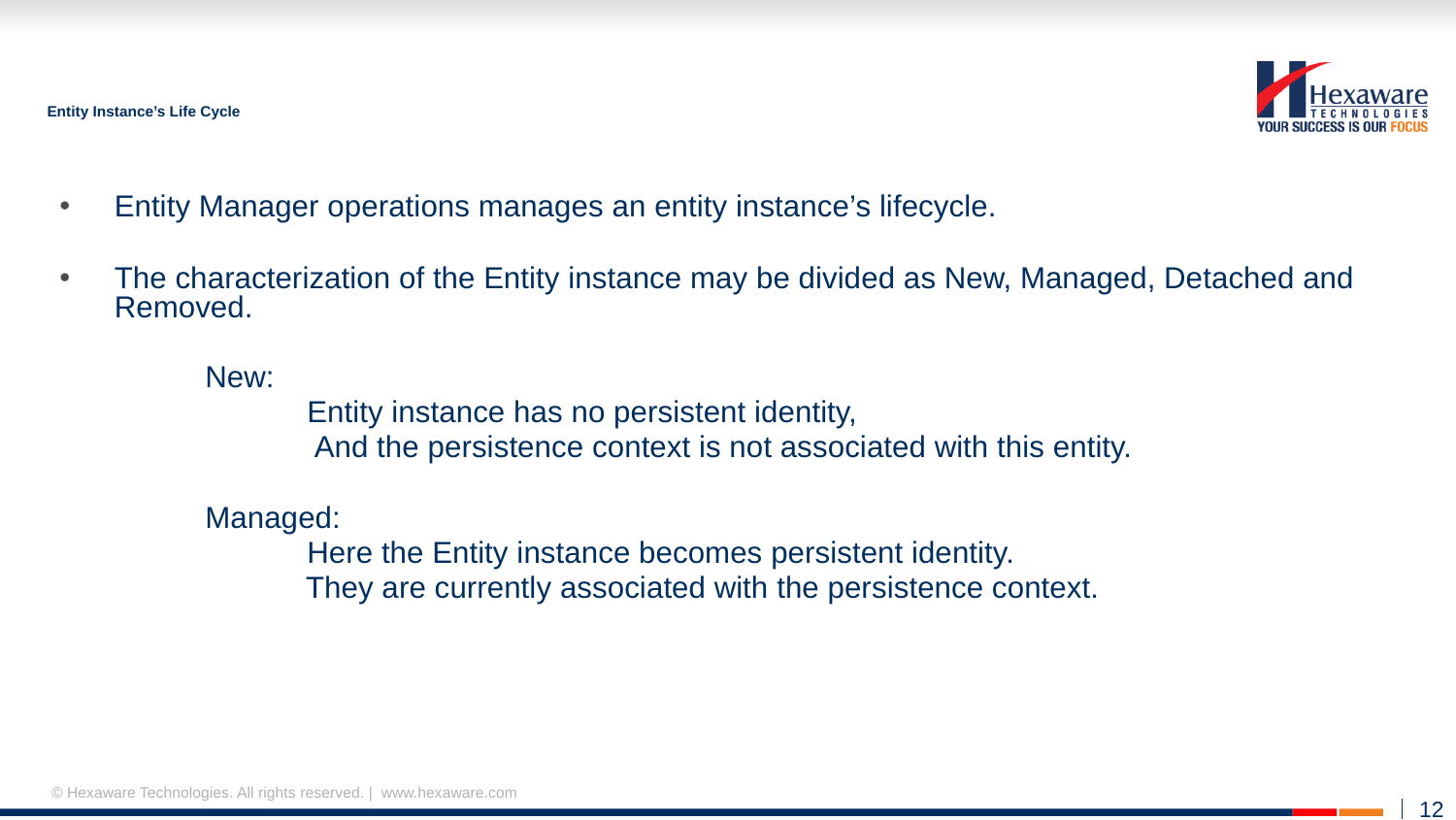

# Entity Instance’s Life Cycle
Entity Manager operations manages an entity instance’s lifecycle.

The characterization of the Entity instance may be divided as New, Managed, Detached and Removed.

	New:
	            Entity instance has no persistent identity,
                              And the persistence context is not associated with this entity.

	Managed:
	            Here the Entity instance becomes persistent identity.
                             They are currently associated with the persistence context.